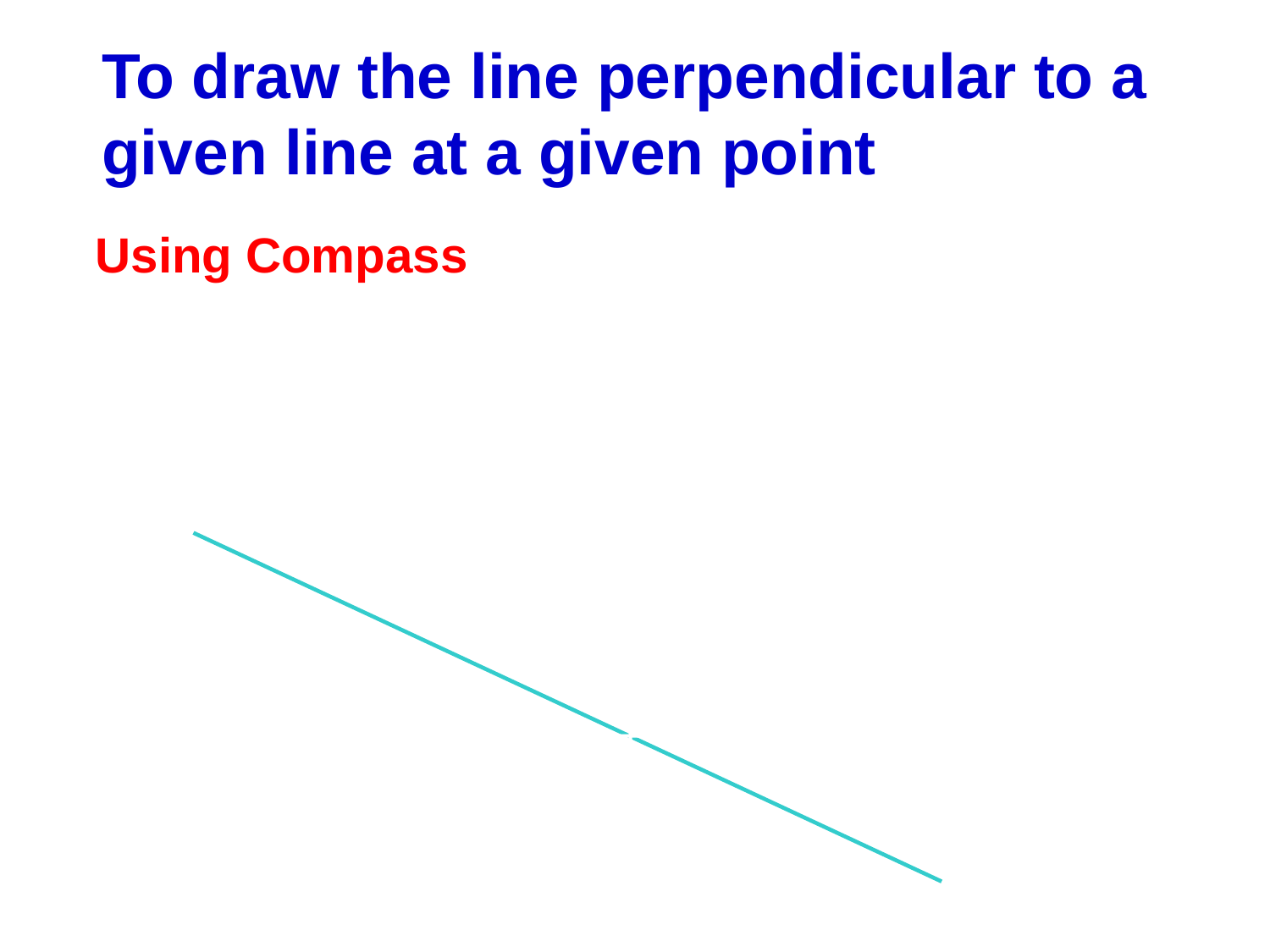

To draw the line perpendicular to a
given line at a given point
Using Compass
+
C